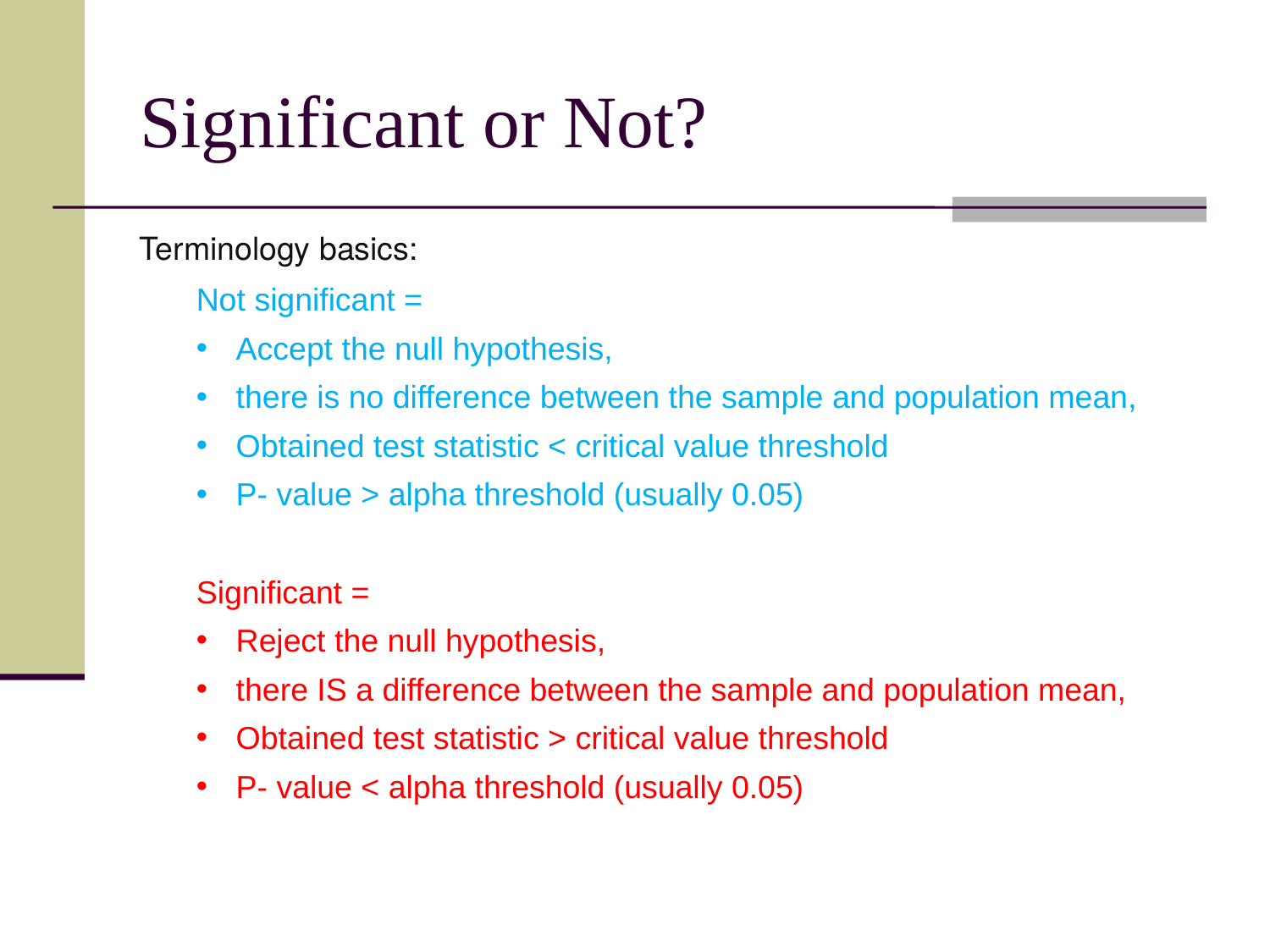

# Significant or Not?
Terminology basics:
Not significant =
Accept the null hypothesis,
there is no difference between the sample and population mean,
Obtained test statistic < critical value threshold
P- value > alpha threshold (usually 0.05)

Significant =
Reject the null hypothesis,
there IS a difference between the sample and population mean,
Obtained test statistic > critical value threshold
P- value < alpha threshold (usually 0.05)